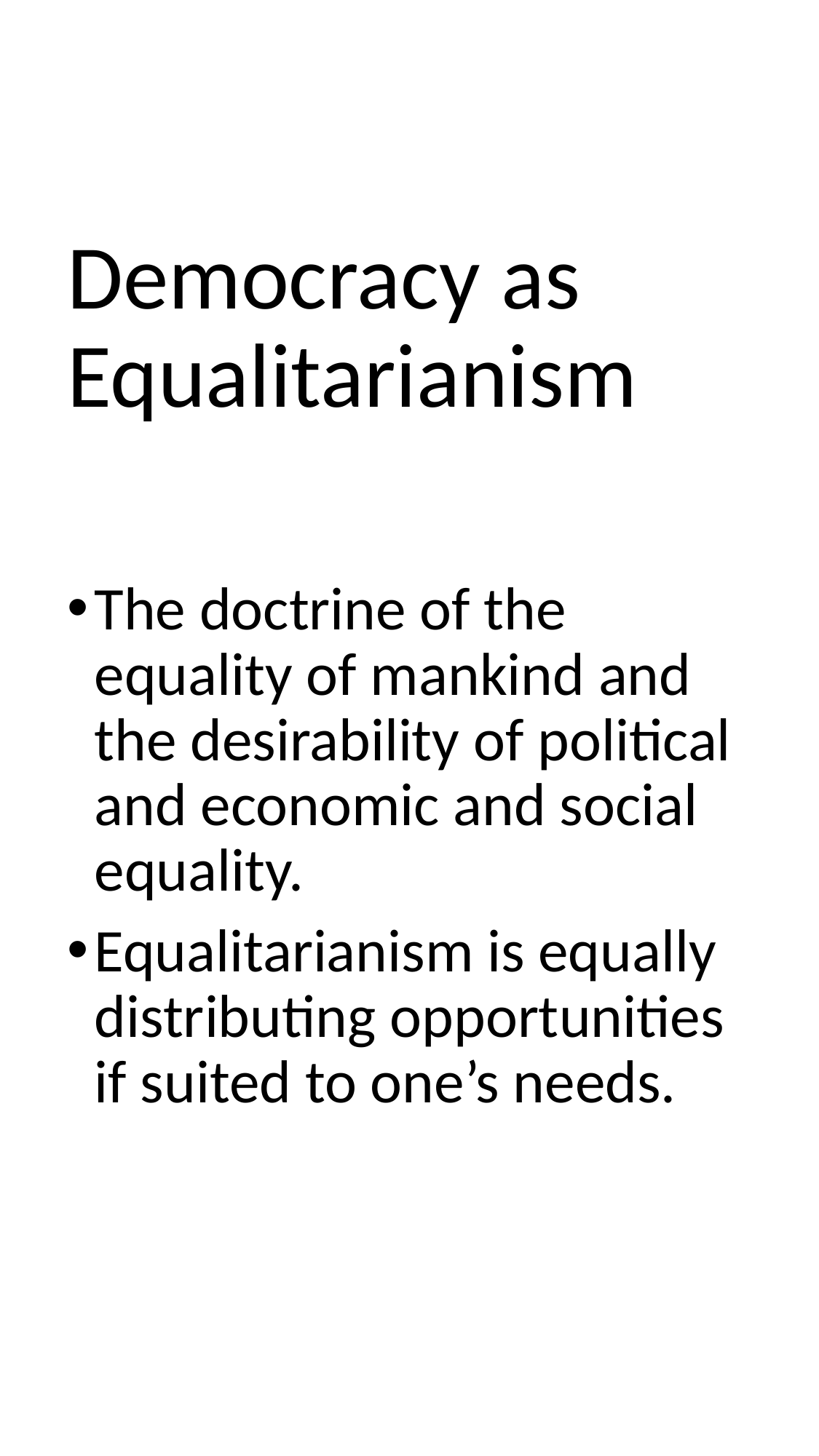

# Democracy as Equalitarianism
The doctrine of the equality of mankind and the desirability of political and economic and social equality.
Equalitarianism is equally distributing opportunities if suited to one’s needs.